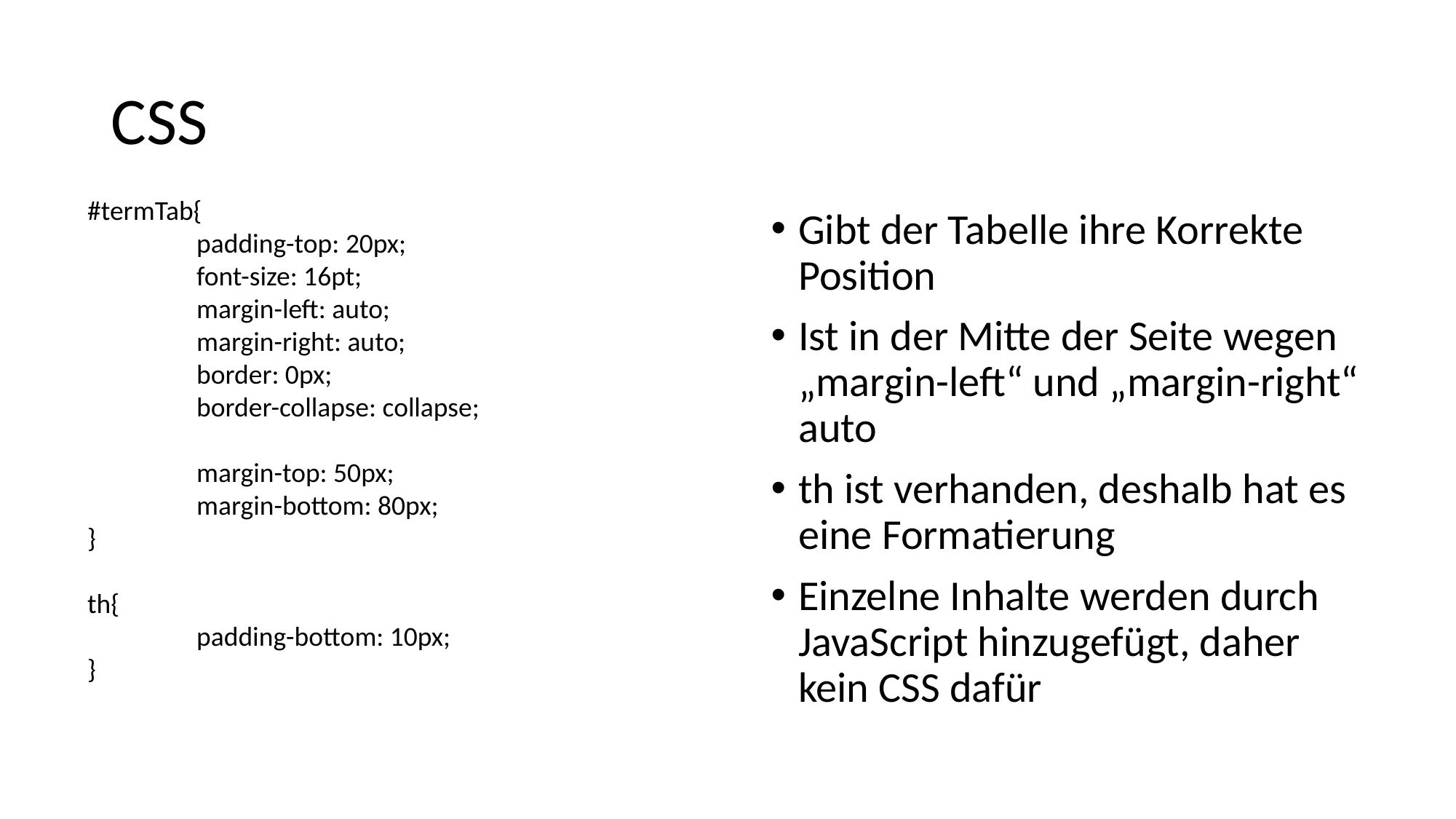

# CSS
#termTab{
	padding-top: 20px;
	font-size: 16pt;
	margin-left: auto;
	margin-right: auto;
	border: 0px;
	border-collapse: collapse;

	margin-top: 50px;
	margin-bottom: 80px;
}

th{
	padding-bottom: 10px;
}
Gibt der Tabelle ihre Korrekte Position
Ist in der Mitte der Seite wegen „margin-left“ und „margin-right“ auto
th ist verhanden, deshalb hat es eine Formatierung
Einzelne Inhalte werden durch JavaScript hinzugefügt, daher kein CSS dafür